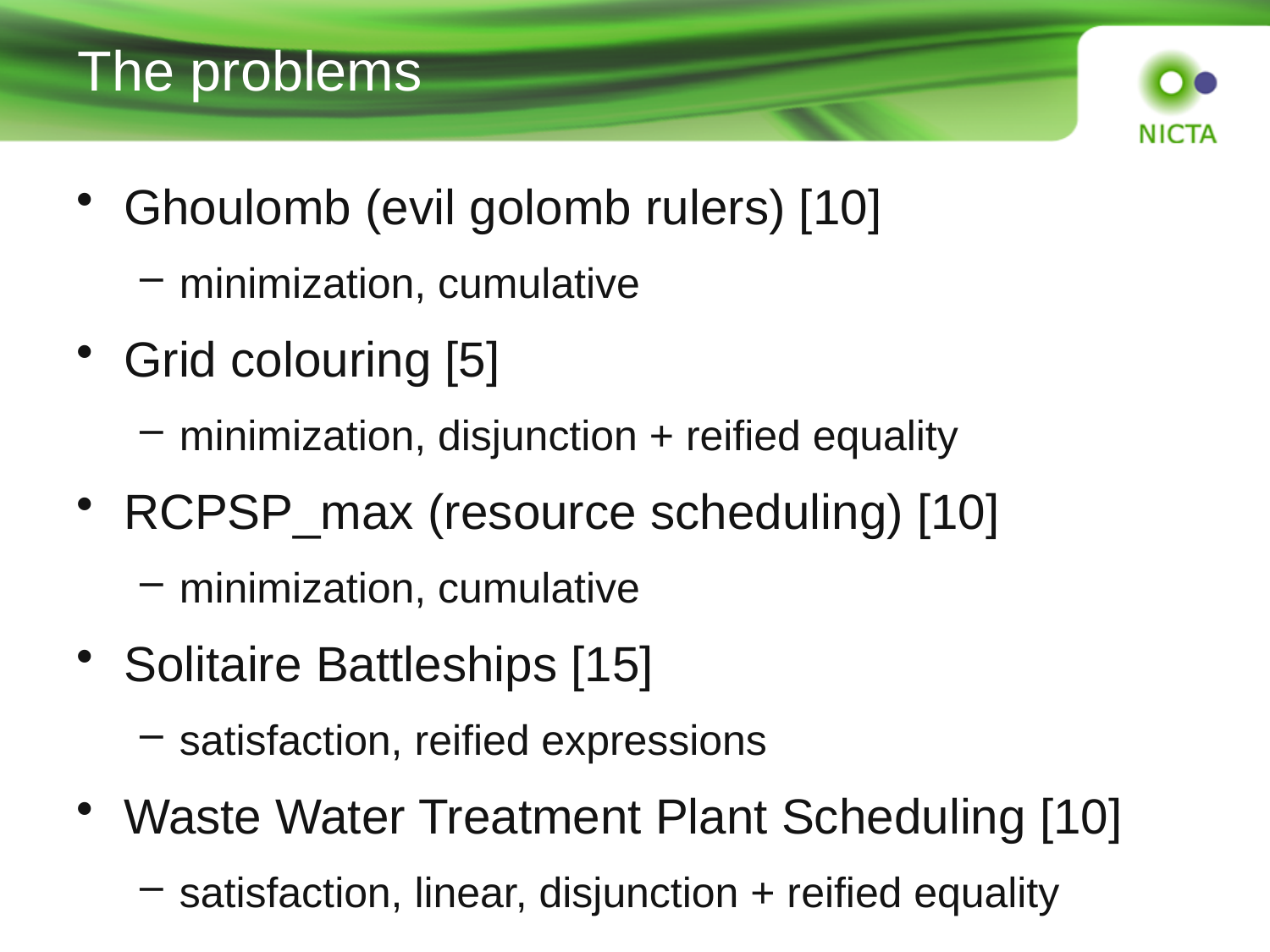

# The problems
Ghoulomb (evil golomb rulers) [10]
minimization, cumulative
Grid colouring [5]
minimization, disjunction + reified equality
RCPSP_max (resource scheduling) [10]
minimization, cumulative
Solitaire Battleships [15]
satisfaction, reified expressions
Waste Water Treatment Plant Scheduling [10]
satisfaction, linear, disjunction + reified equality